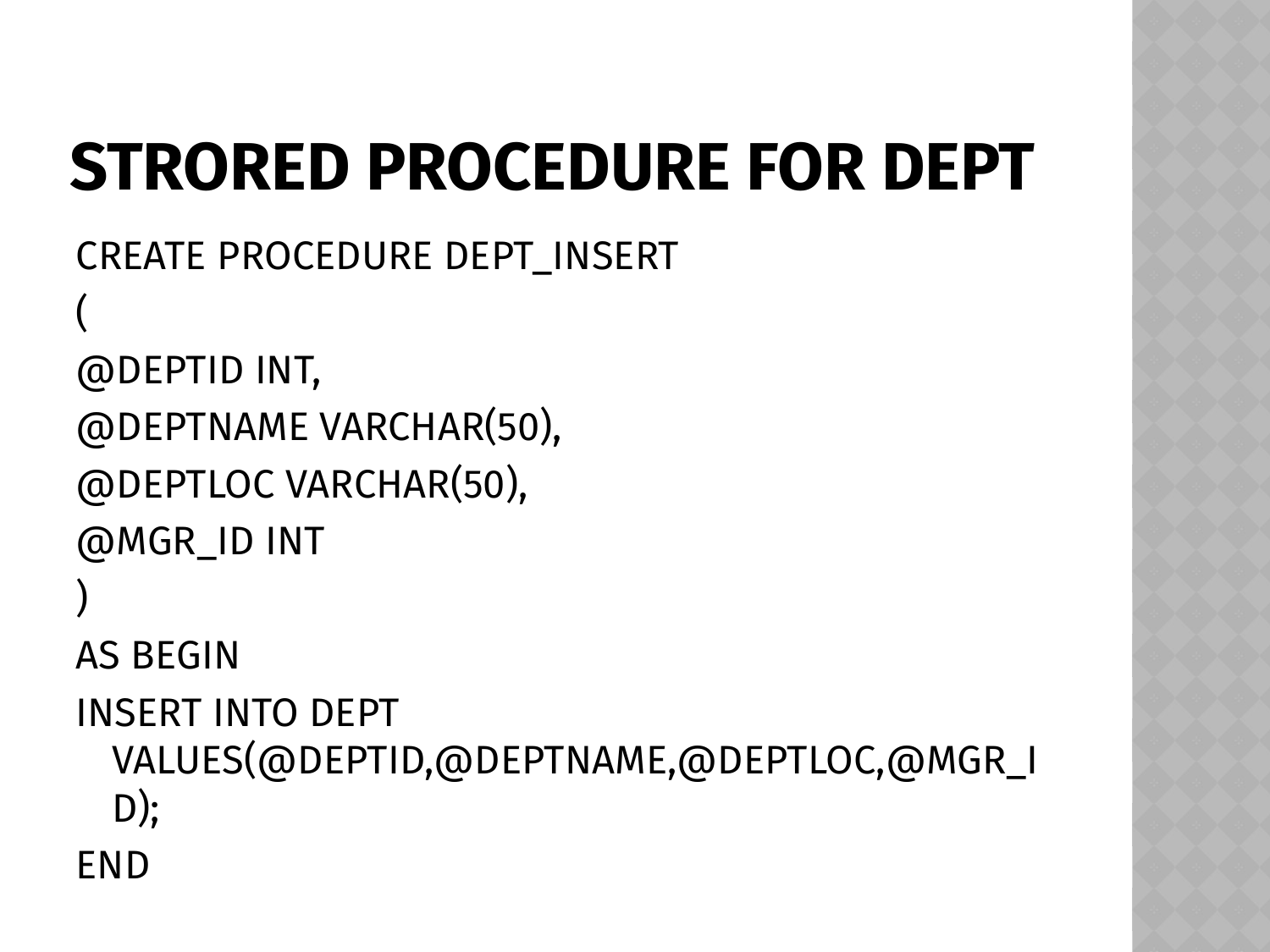

# Strored procedure for dept
CREATE PROCEDURE DEPT_INSERT
(
@DEPTID INT,
@DEPTNAME VARCHAR(50),
@DEPTLOC VARCHAR(50),
@MGR_ID INT
)
AS BEGIN
INSERT INTO DEPT VALUES(@DEPTID,@DEPTNAME,@DEPTLOC,@MGR_ID);
END